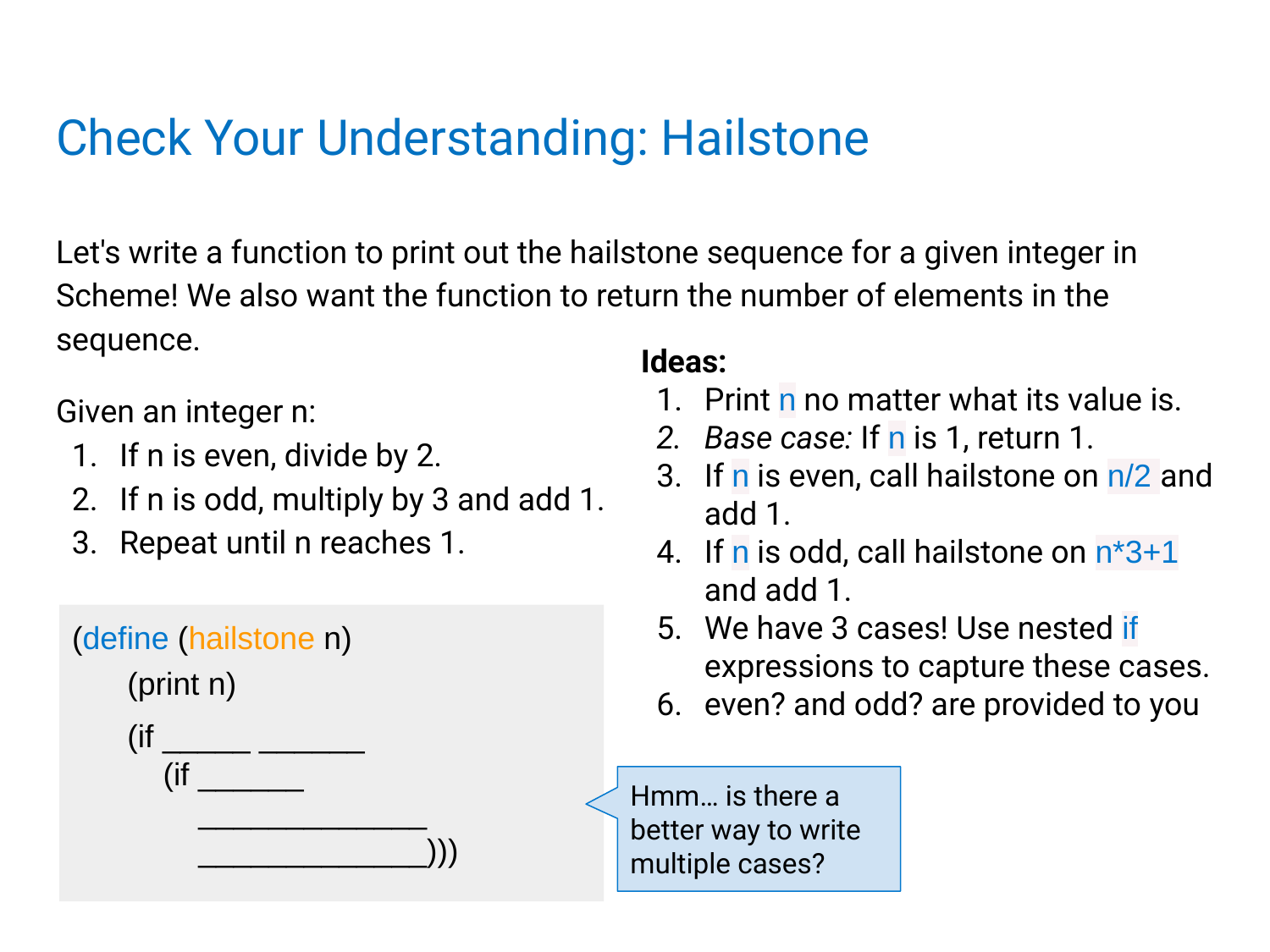

# Check Your Understanding: Hailstone
Let's write a function to print out the hailstone sequence for a given integer in Scheme! We also want the function to return the number of elements in the sequence.
Given an integer n:
If n is even, divide by 2.
If n is odd, multiply by 3 and add 1.
Repeat until n reaches 1.
Ideas:
Print n no matter what its value is.
Base case: If n is 1, return 1.
If n is even, call hailstone on n/2 and add 1.
If n is odd, call hailstone on n*3+1 and add 1.
We have 3 cases! Use nested if expressions to capture these cases.
even? and odd? are provided to you
(define (hailstone n)
(print n)
(if _____ ______
    (if ______
        _____________
        _____________)))
Hmm… is there a better way to write multiple cases?